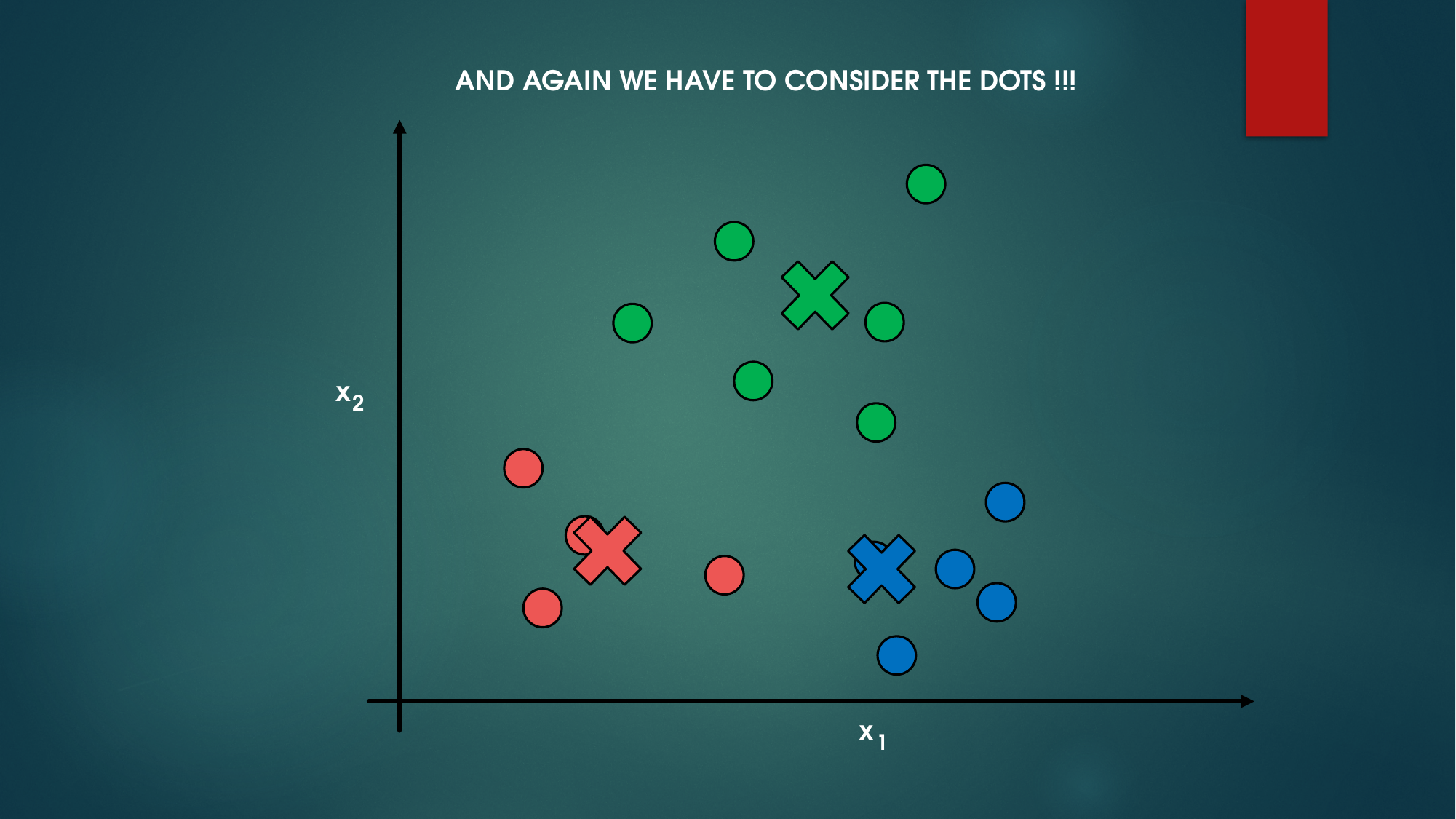

AND AGAIN WE HAVE TO CONSIDER THE DOTS !!!

x
2

x
1